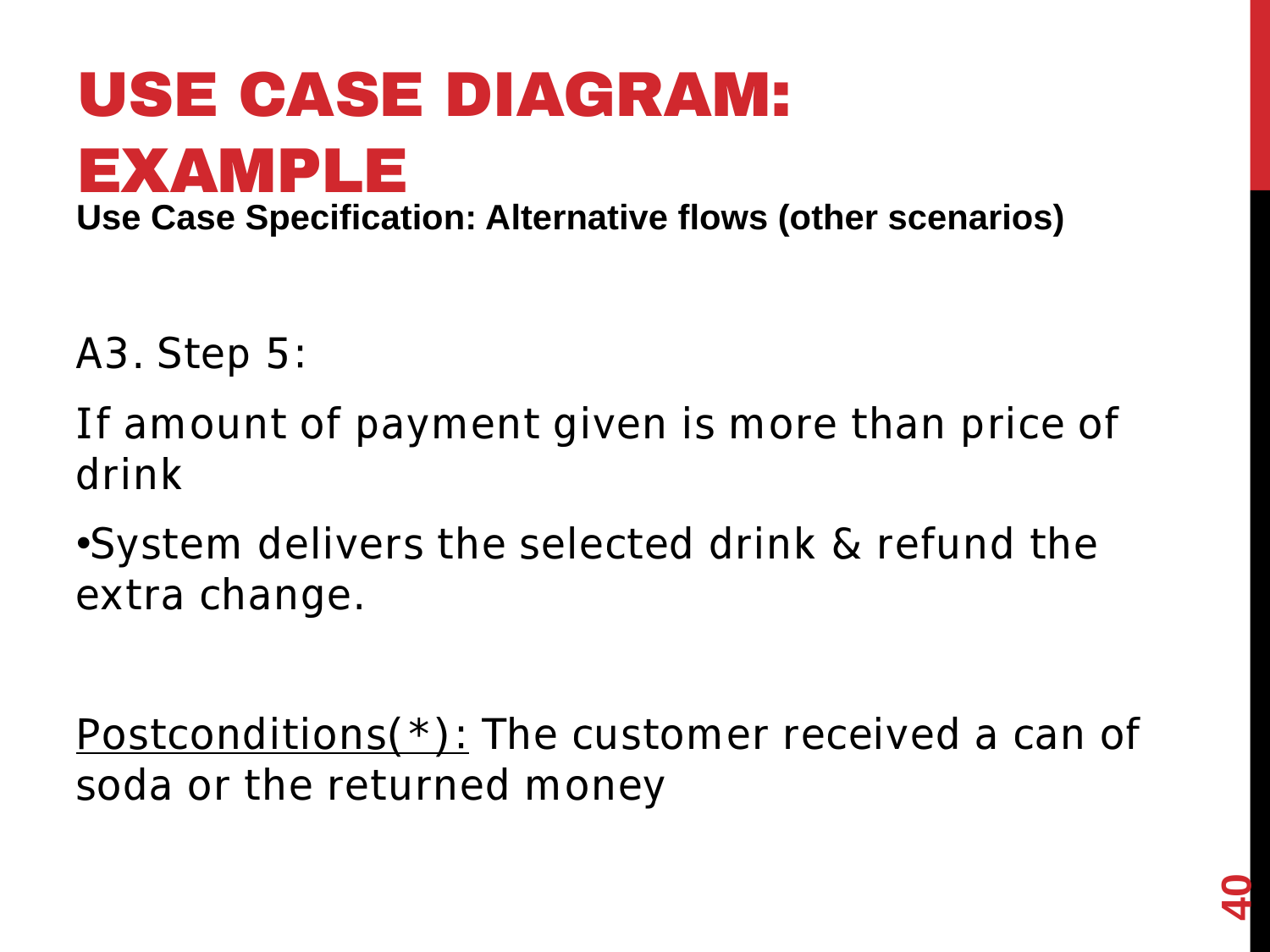

# Use Case Diagram: Example
Use Case Specification: Alternative flows (other scenarios)

A3. Step 5:
If amount of payment given is more than price of drink
System delivers the selected drink & refund the extra change.

Postconditions(*): The customer received a can of soda or the returned money

40